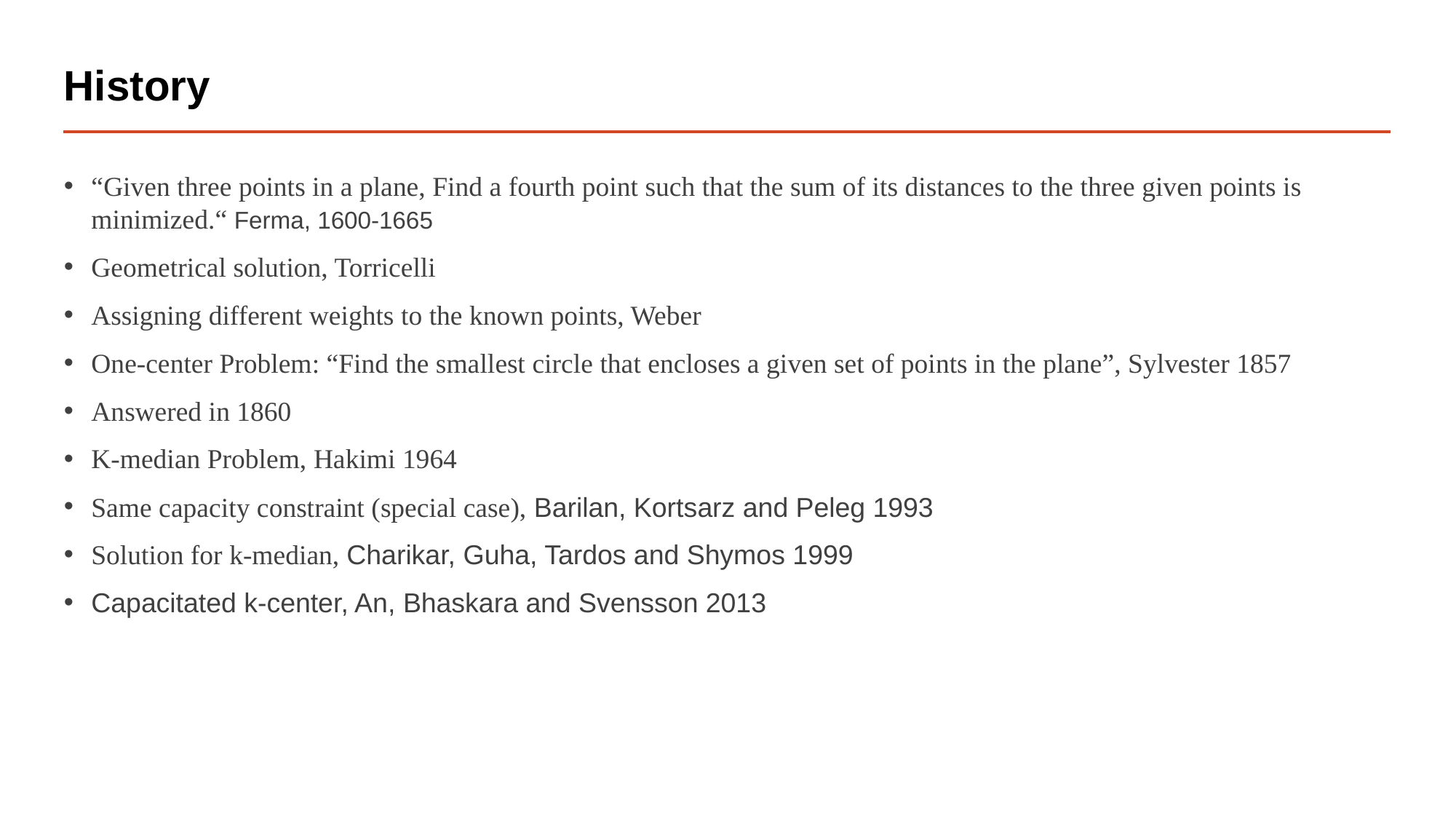

# History
“Given three points in a plane, Find a fourth point such that the sum of its distances to the three given points is minimized.“ Ferma, 1600-1665
Geometrical solution, Torricelli
Assigning different weights to the known points, Weber
One-center Problem: “Find the smallest circle that encloses a given set of points in the plane”, Sylvester 1857
Answered in 1860
K-median Problem, Hakimi 1964
Same capacity constraint (special case), Barilan, Kortsarz and Peleg 1993
Solution for k-median, Charikar, Guha, Tardos and Shymos 1999
Capacitated k-center, An, Bhaskara and Svensson 2013